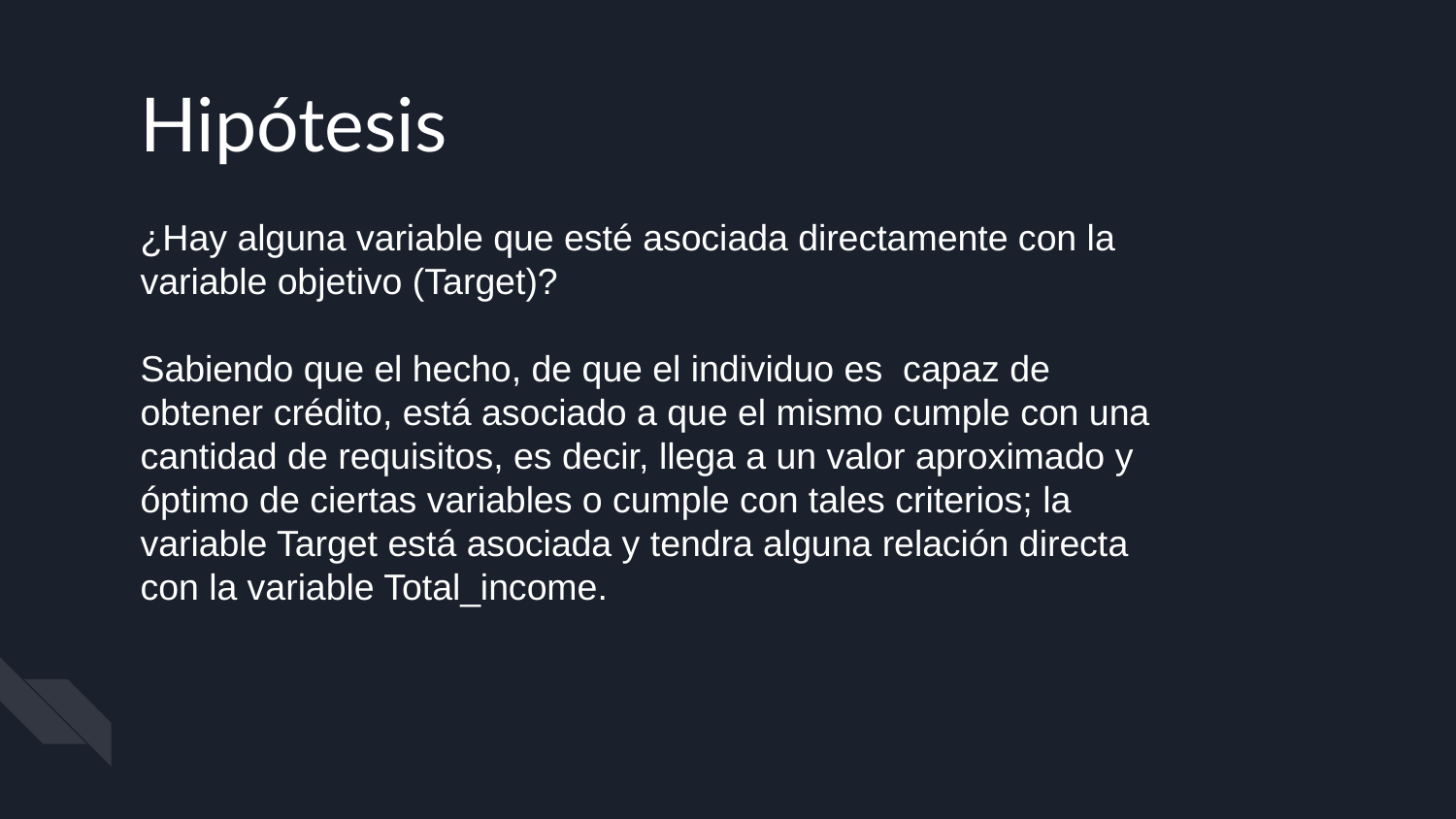

Hipótesis
¿Hay alguna variable que esté asociada directamente con la variable objetivo (Target)?

Sabiendo que el hecho, de que el individuo es  capaz de obtener crédito, está asociado a que el mismo cumple con una cantidad de requisitos, es decir, llega a un valor aproximado y óptimo de ciertas variables o cumple con tales criterios; la variable Target está asociada y tendra alguna relación directa con la variable Total_income.